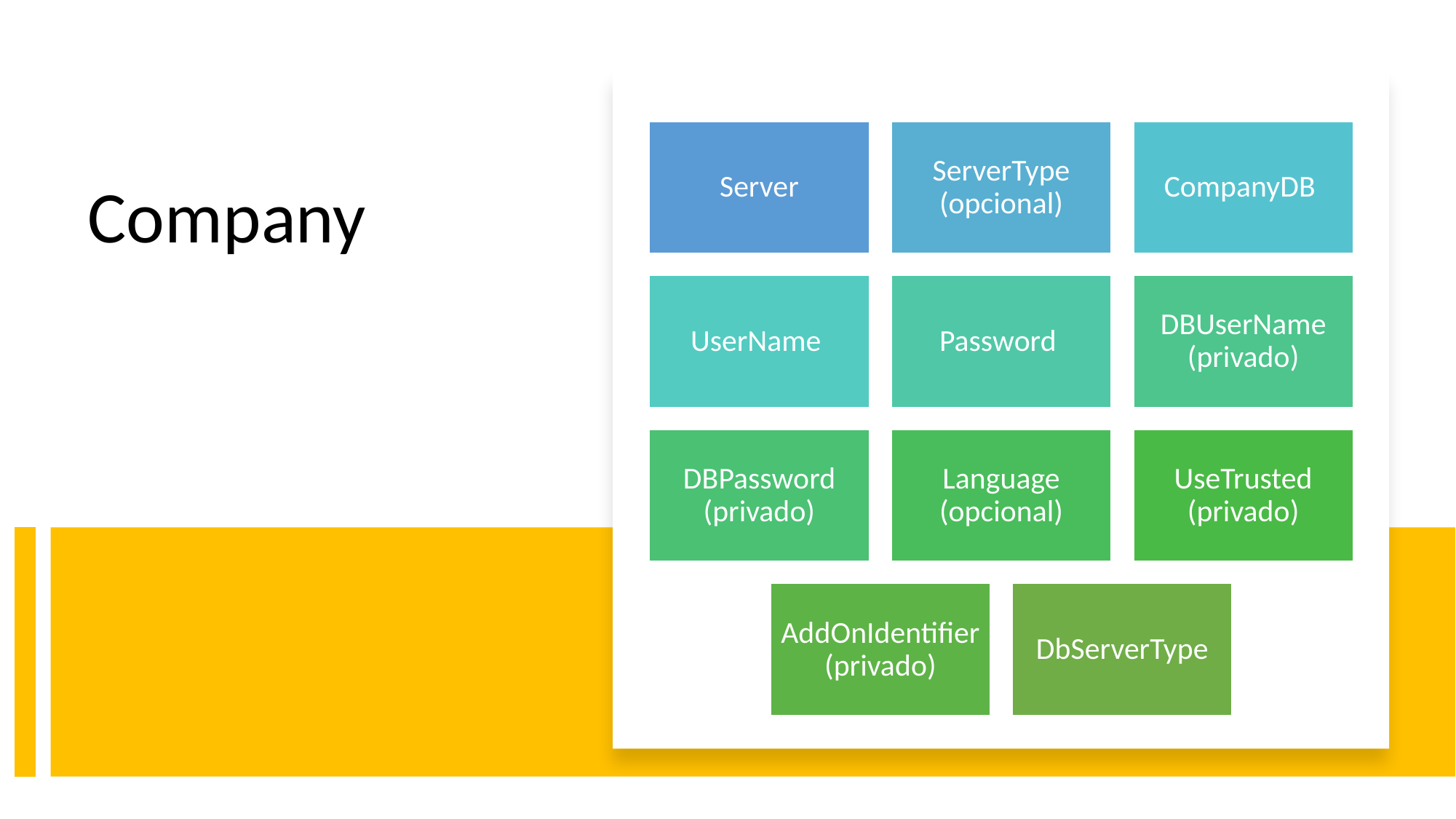

Server
ServerType (opcional)
CompanyDB
UserName
Password
DBUserName (privado)
DBPassword (privado)
Language (opcional)
UseTrusted (privado)
AddOnIdentifier (privado)
DbServerType
# Company